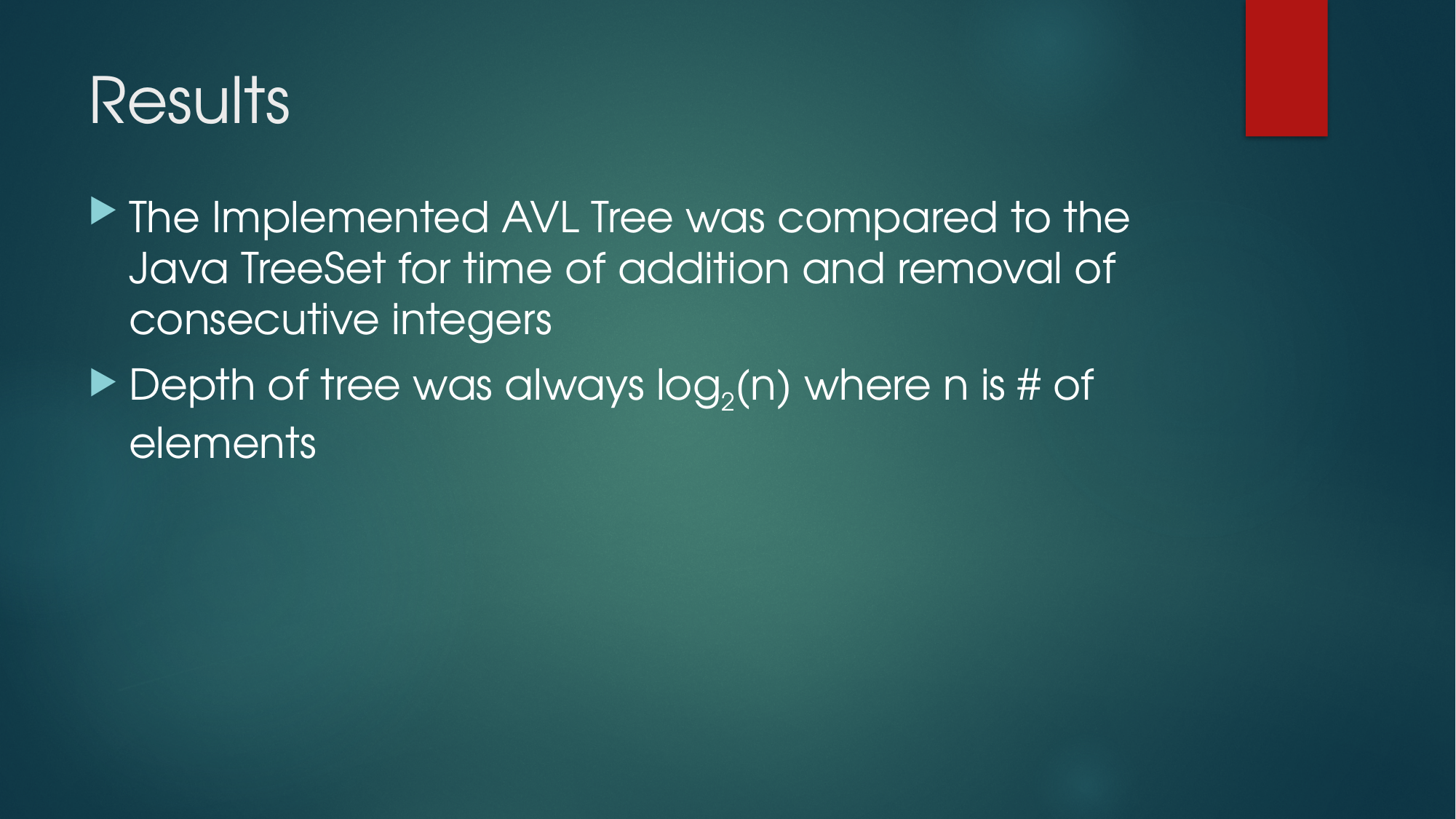

# Results

The Implemented AVL Tree was compared to the Java TreeSet for time of addition and removal of consecutive integers
Depth of tree was always log2(n) where n is # of elements